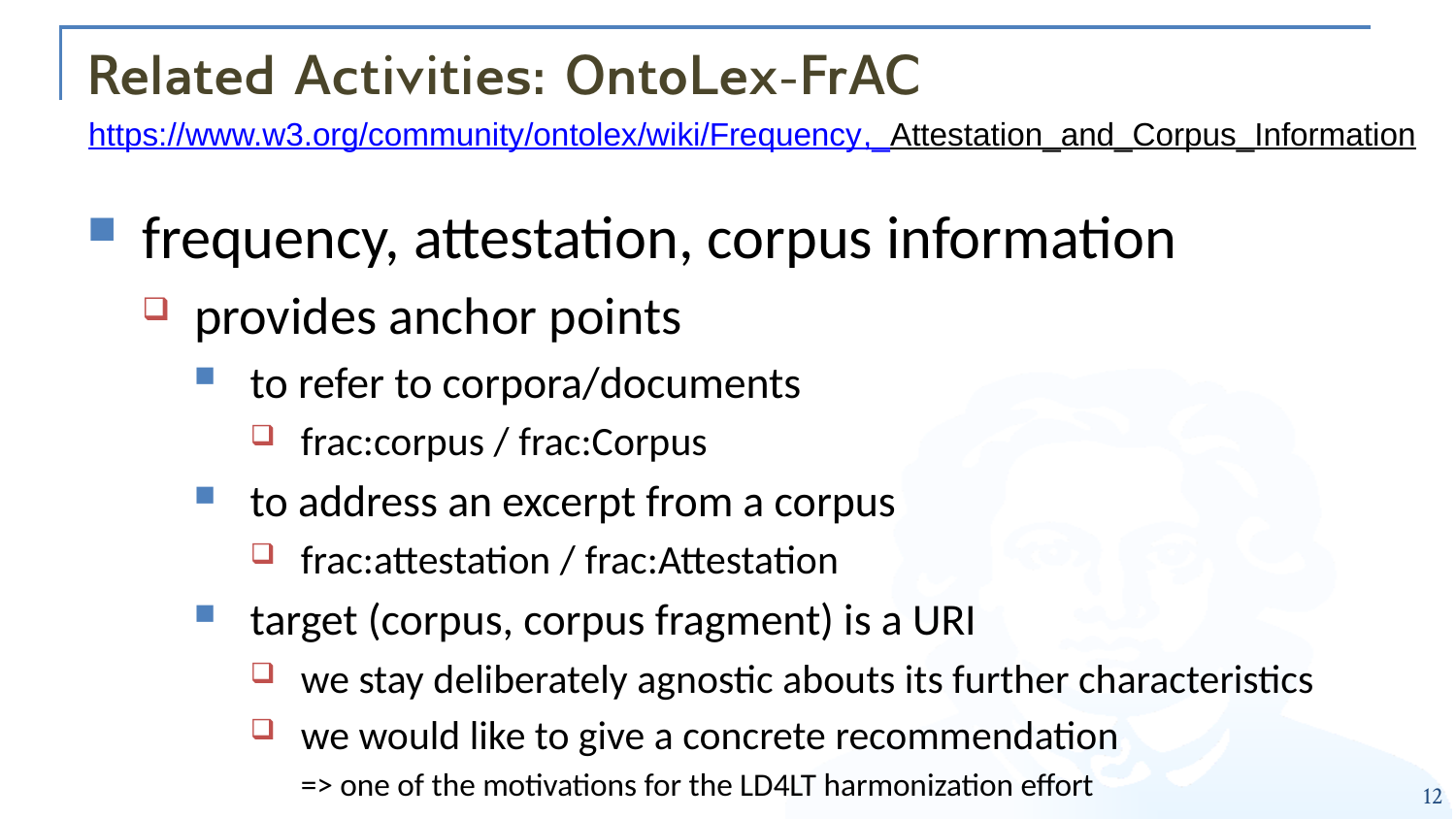

# Related Activities: OntoLex-FrAC
https://www.w3.org/community/ontolex/wiki/Frequency,_Attestation_and_Corpus_Information
frequency, attestation, corpus information
provides anchor points
to refer to corpora/documents
frac:corpus / frac:Corpus
to address an excerpt from a corpus
frac:attestation / frac:Attestation
target (corpus, corpus fragment) is a URI
we stay deliberately agnostic abouts its further characteristics
we would like to give a concrete recommendation
=> one of the motivations for the LD4LT harmonization effort
12